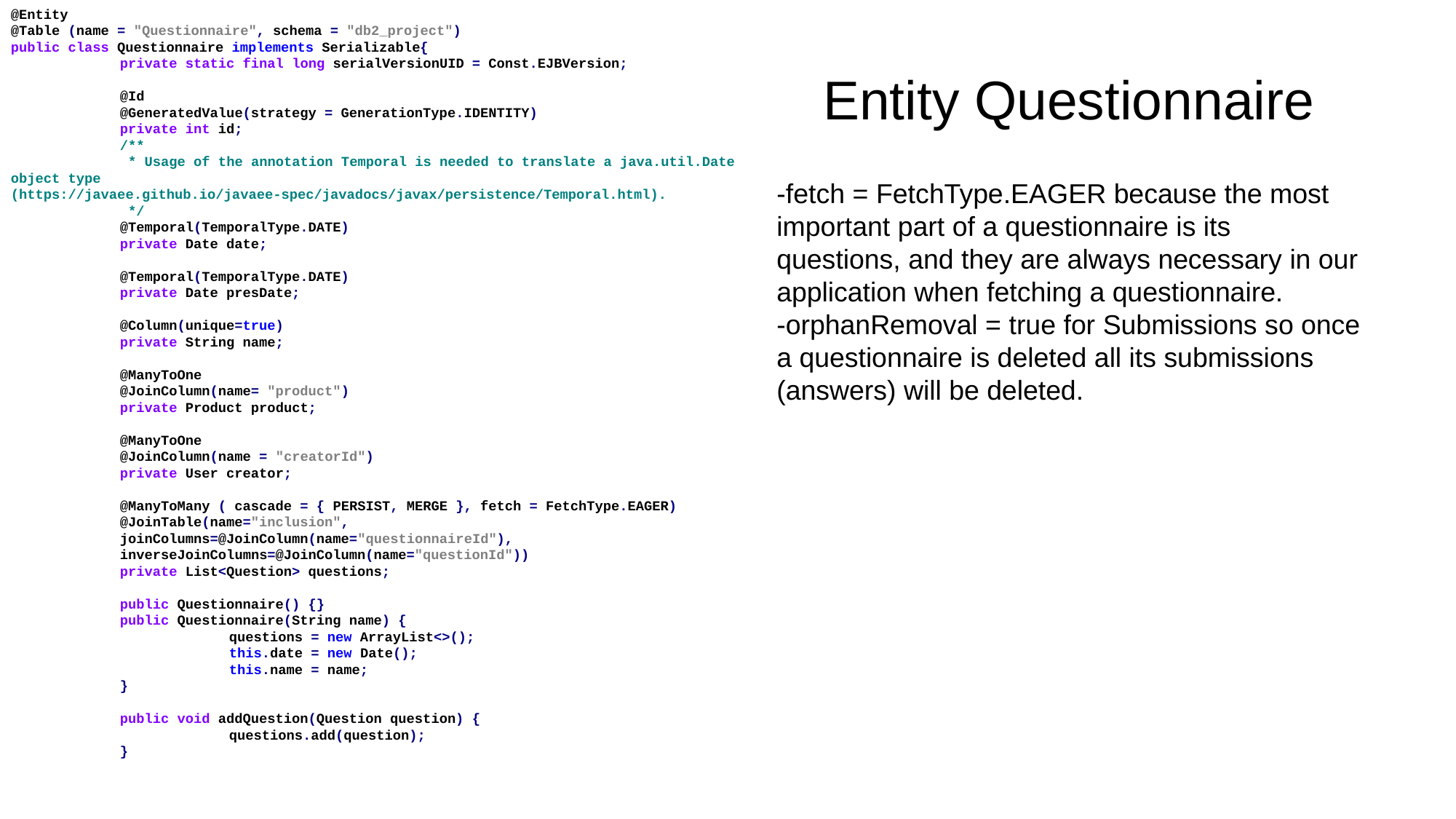

@Entity
@Table (name = "Questionnaire", schema = "db2_project")
public class Questionnaire implements Serializable{
	private static final long serialVersionUID = Const.EJBVersion;

	@Id
	@GeneratedValue(strategy = GenerationType.IDENTITY)
	private int id;
	/**
	 * Usage of the annotation Temporal is needed to translate a java.util.Date object type (https://javaee.github.io/javaee-spec/javadocs/javax/persistence/Temporal.html).
	 */
	@Temporal(TemporalType.DATE)
	private Date date;

	@Temporal(TemporalType.DATE)
	private Date presDate;

	@Column(unique=true)
	private String name;

	@ManyToOne
	@JoinColumn(name= "product")
	private Product product;

	@ManyToOne
	@JoinColumn(name = "creatorId")
	private User creator;

	@ManyToMany ( cascade = { PERSIST, MERGE }, fetch = FetchType.EAGER)
	@JoinTable(name="inclusion",
	joinColumns=@JoinColumn(name="questionnaireId"),
	inverseJoinColumns=@JoinColumn(name="questionId"))
	private List<Question> questions;

	public Questionnaire() {}
	public Questionnaire(String name) {
		questions = new ArrayList<>();
		this.date = new Date();
		this.name = name;
	}

	public void addQuestion(Question question) {
		questions.add(question);
	}
Entity Questionnaire

-fetch = FetchType.EAGER because the most important part of a questionnaire is its questions, and they are always necessary in our application when fetching a questionnaire.
-orphanRemoval = true for Submissions so once a questionnaire is deleted all its submissions (answers) will be deleted.